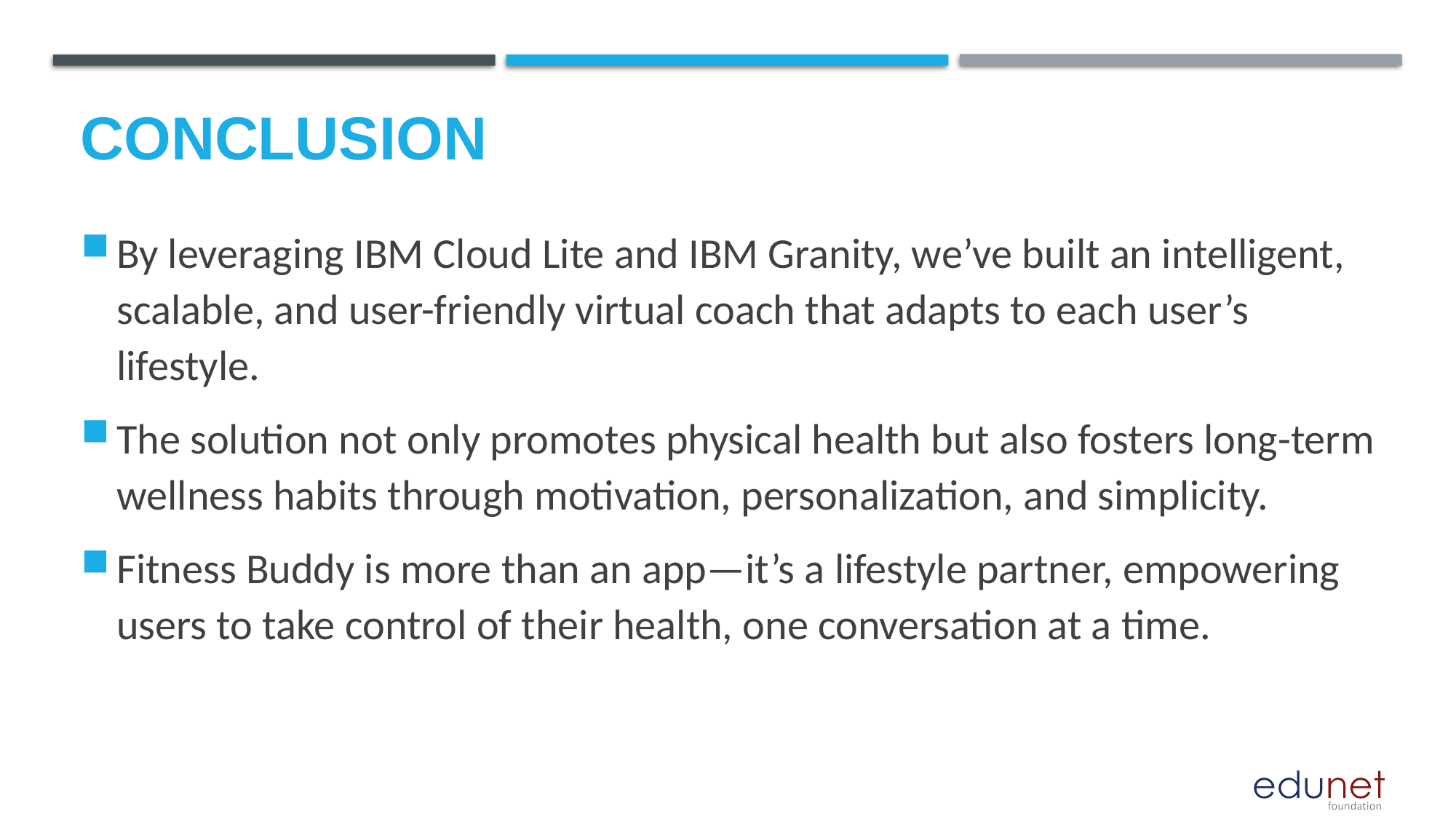

# Conclusion
By leveraging IBM Cloud Lite and IBM Granity, we’ve built an intelligent, scalable, and user-friendly virtual coach that adapts to each user’s lifestyle.
The solution not only promotes physical health but also fosters long-term wellness habits through motivation, personalization, and simplicity.
Fitness Buddy is more than an app—it’s a lifestyle partner, empowering users to take control of their health, one conversation at a time.